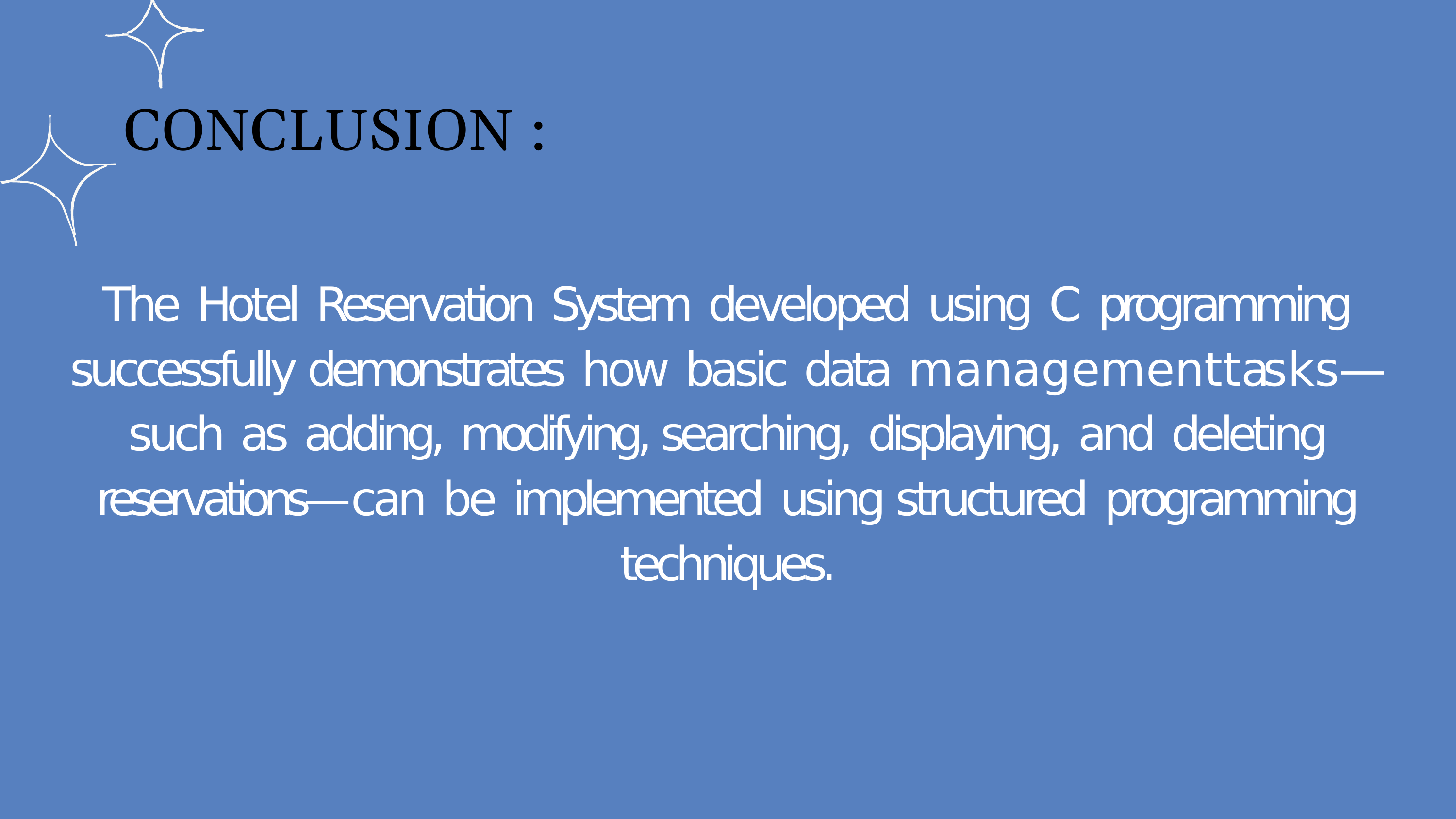

# CONCLUSION :

The Hotel Reservation System developed using C programming successfully demonstrates how basic data managementtasks—such as adding, modifying, searching, displaying, and deleting reservations—can be implemented using structured programming techniques.